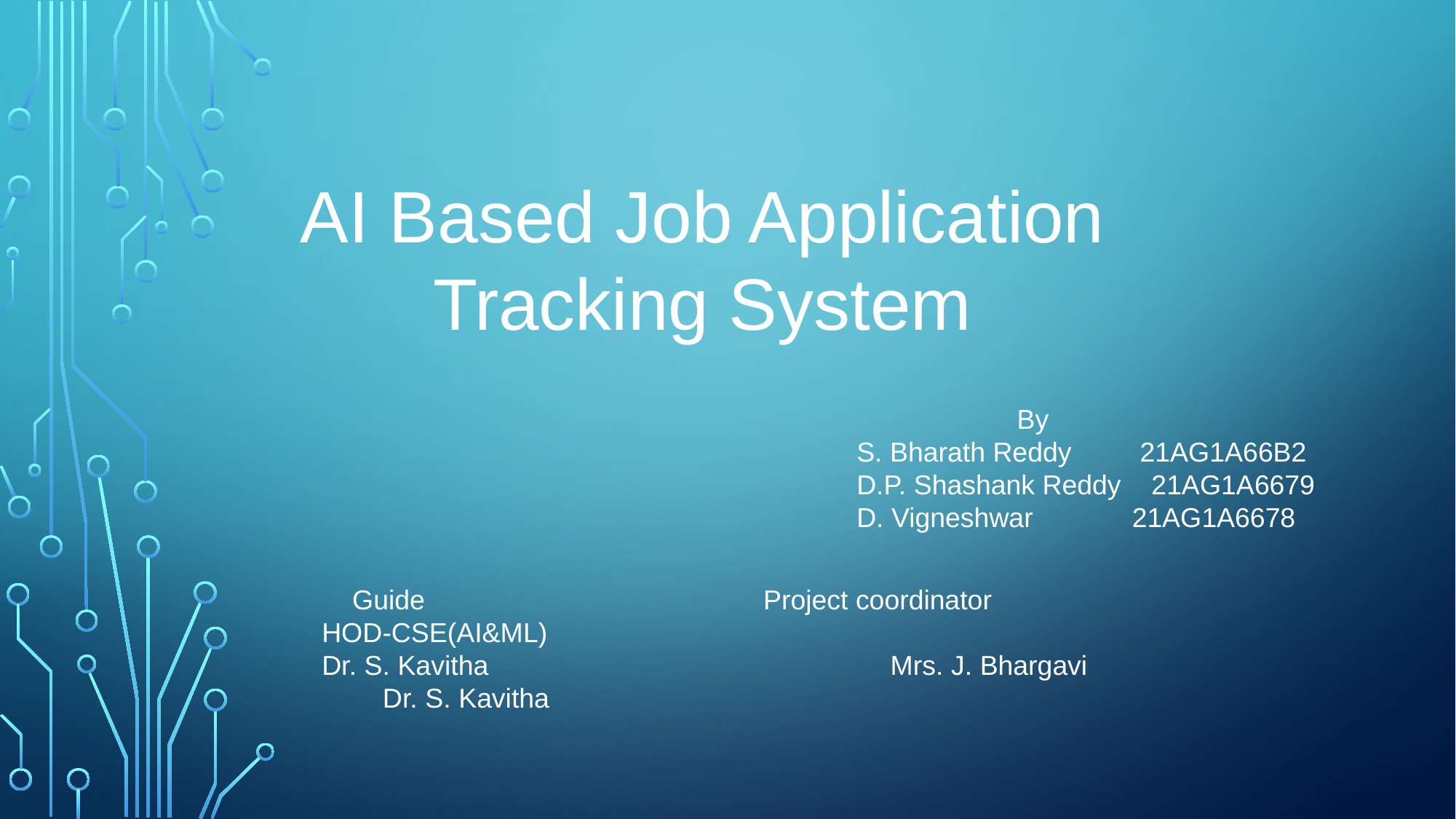

AI Based Job Application Tracking System
                     By
S. Bharath Reddy         21AG1A66B2
D.P. Shashank Reddy    21AG1A6679
D. Vigneshwar             21AG1A6678
    Guide		  	               Project coordinator			 HOD-CSE(AI&ML)
Dr. S. Kavitha		   		   Mrs. J. Bhargavi		           Dr. S. Kavitha